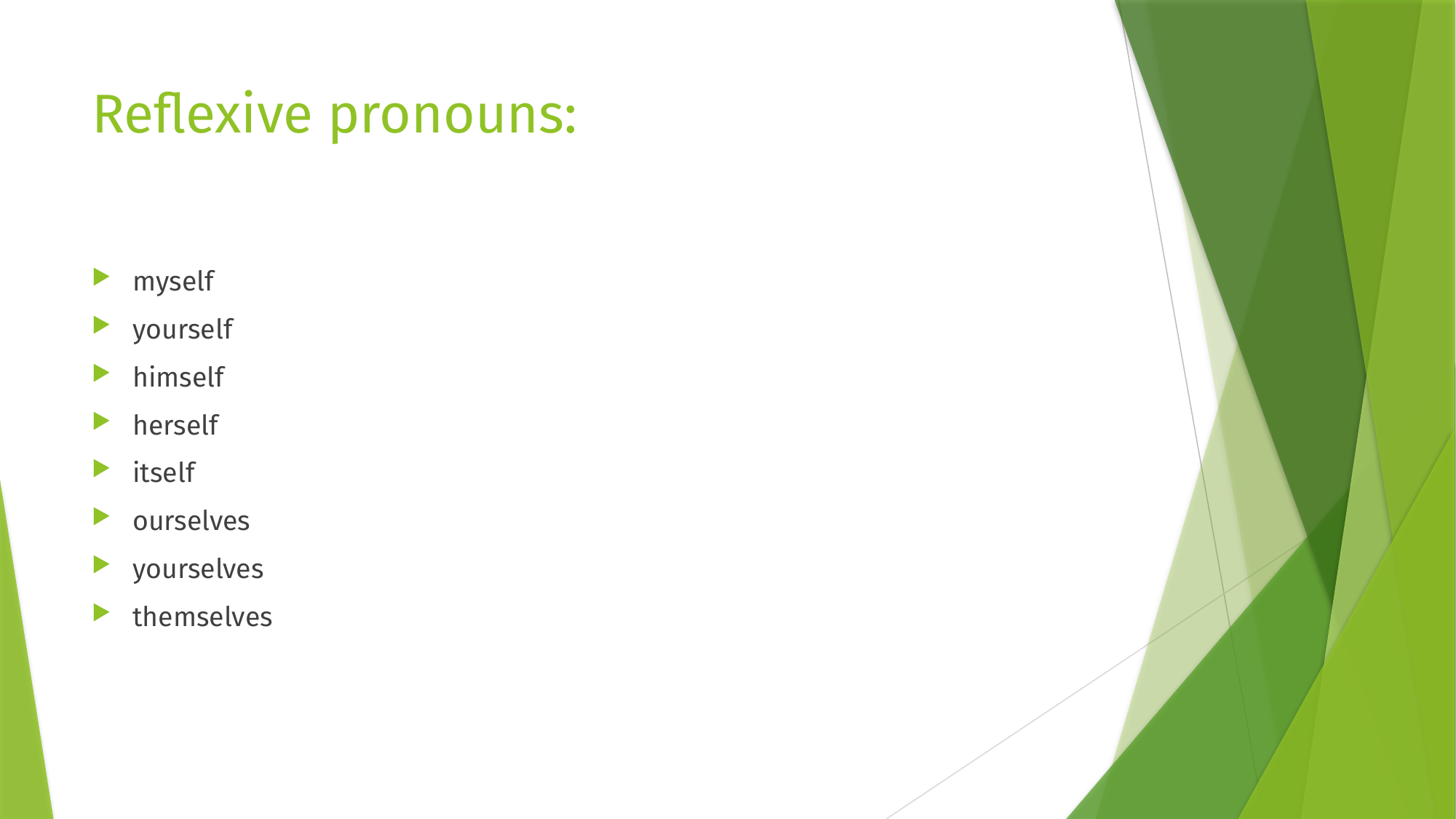

# Reflexive pronouns:
myself
yourself
himself
herself
itself
ourselves
yourselves
themselves